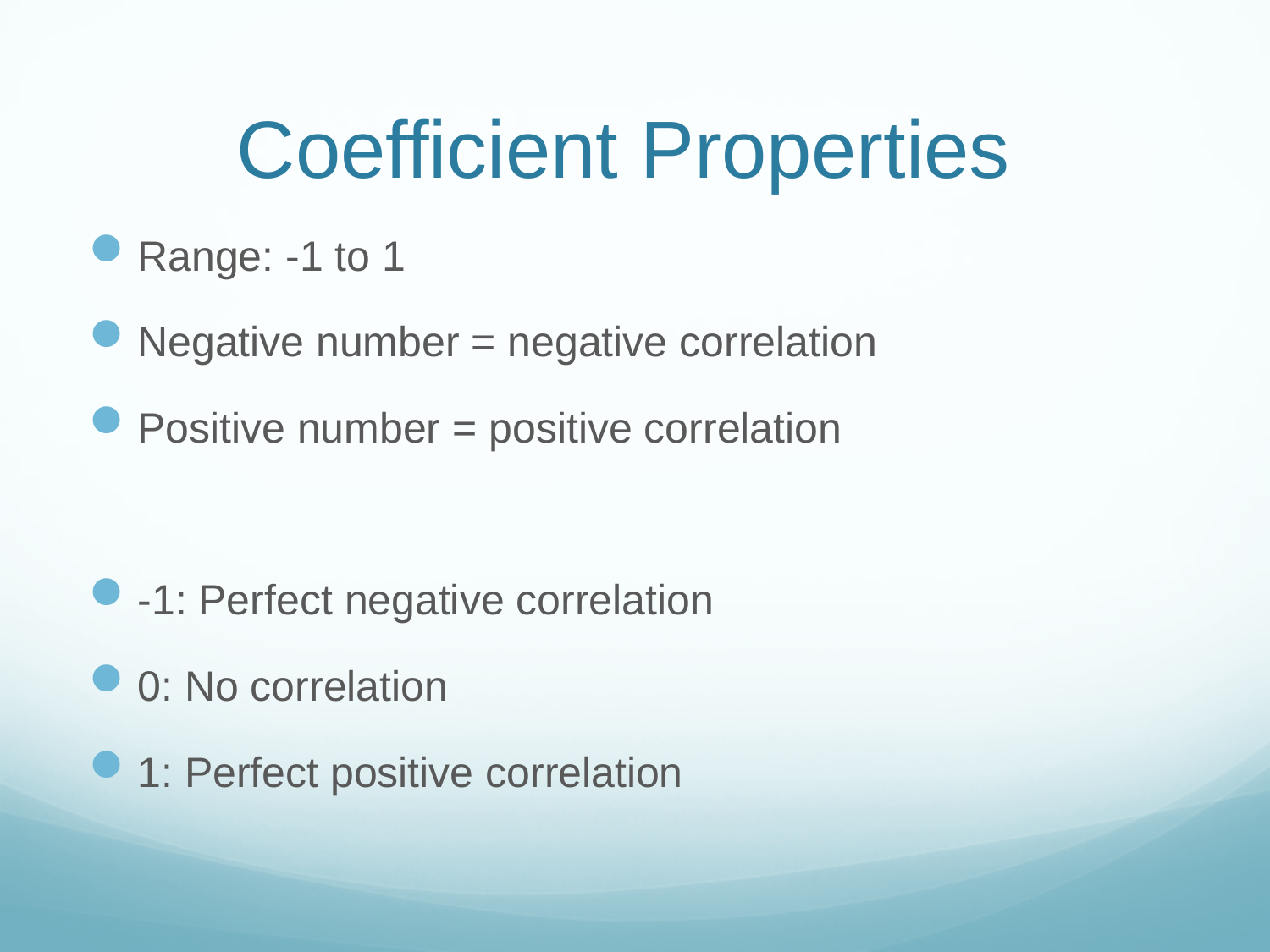

# Coefficient Properties
Range: -1 to 1
Negative number = negative correlation
Positive number = positive correlation

-1: Perfect negative correlation
0: No correlation
1: Perfect positive correlation